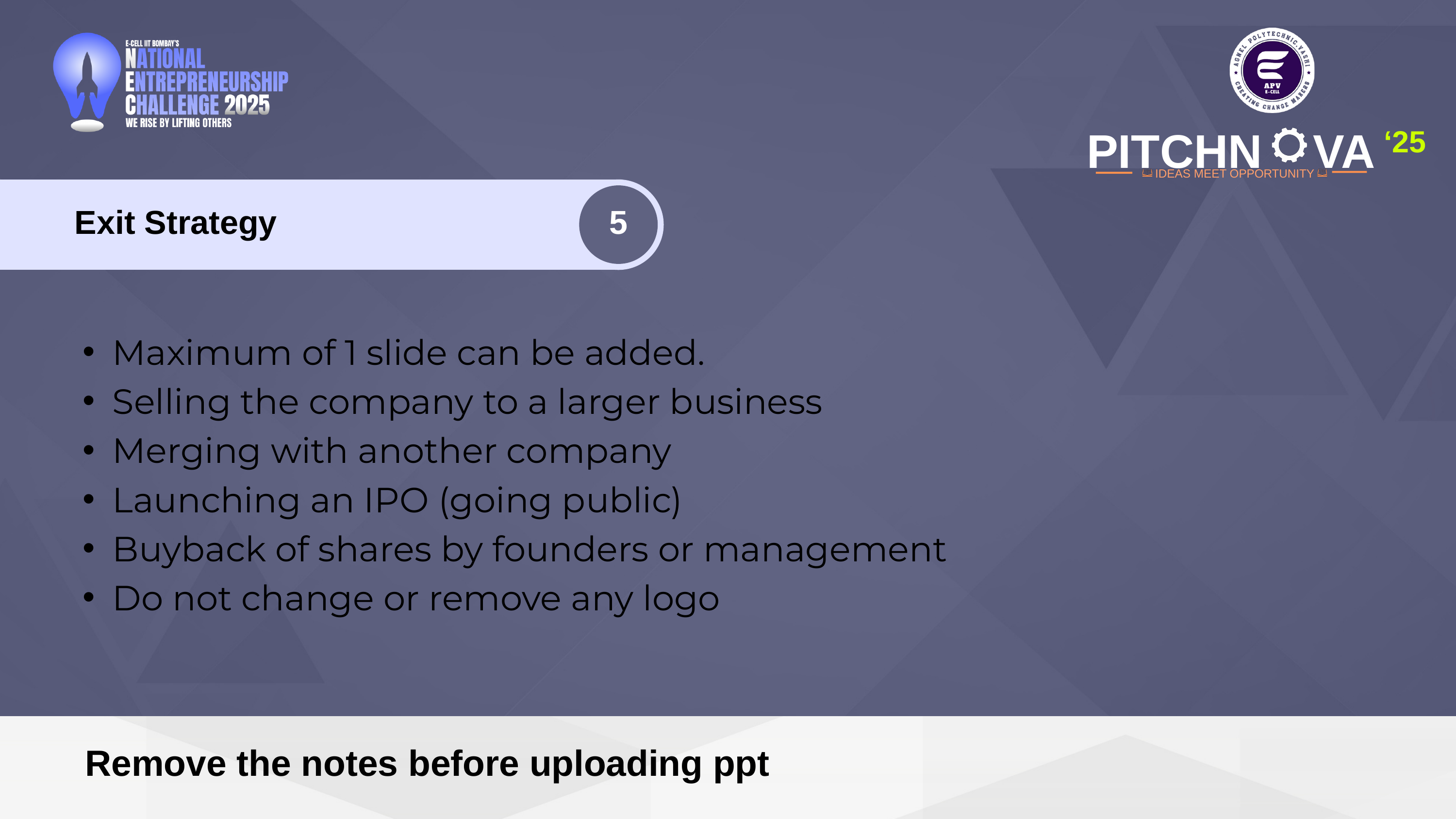

PITCHN
VA
‘25

IDEAS MEET OPPORTUNITY

Exit Strategy
5
Maximum of 1 slide can be added.
Selling the company to a larger business
Merging with another company
Launching an IPO (going public)
Buyback of shares by founders or management
Do not change or remove any logo

Remove the notes before uploading ppt